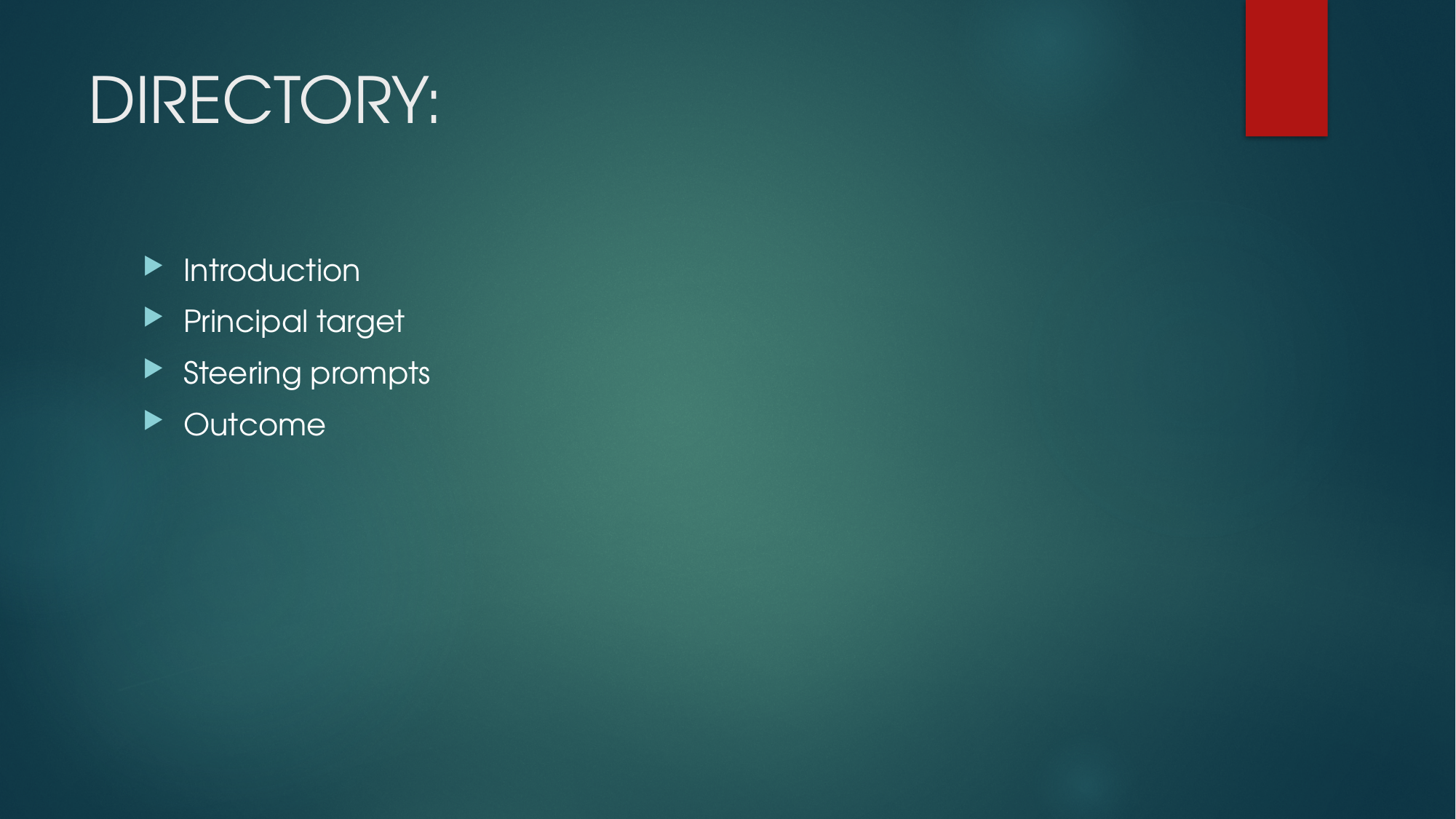

# DIRECTORY:
Introduction
Principal target
Steering prompts
Outcome